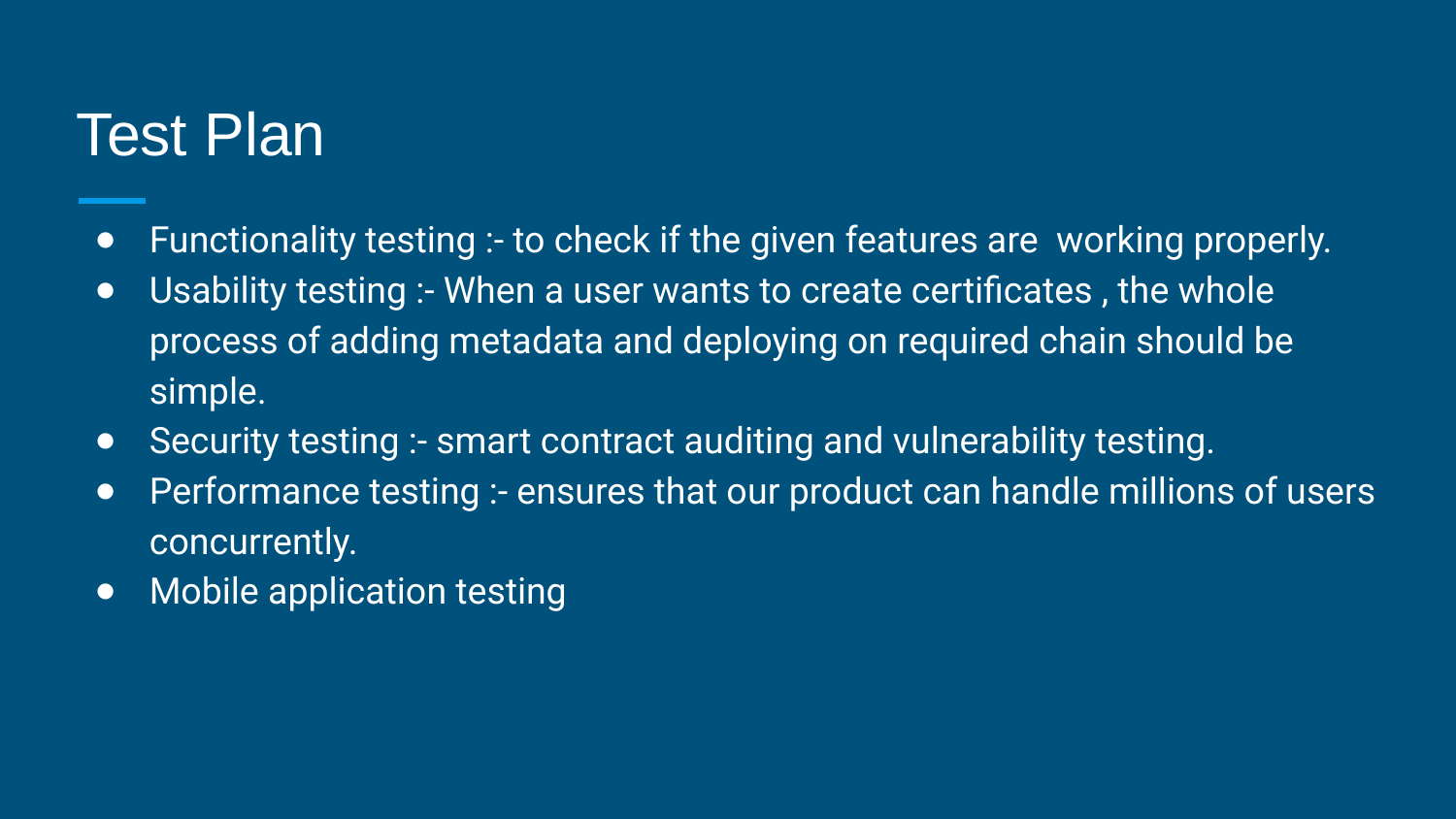

# Test Plan
Functionality testing :- to check if the given features are  working properly.
Usability testing :- When a user wants to create certificates , the whole process of adding metadata and deploying on required chain should be simple.
Security testing :- smart contract auditing and vulnerability testing.
Performance testing :- ensures that our product can handle millions of users concurrently.
Mobile application testing